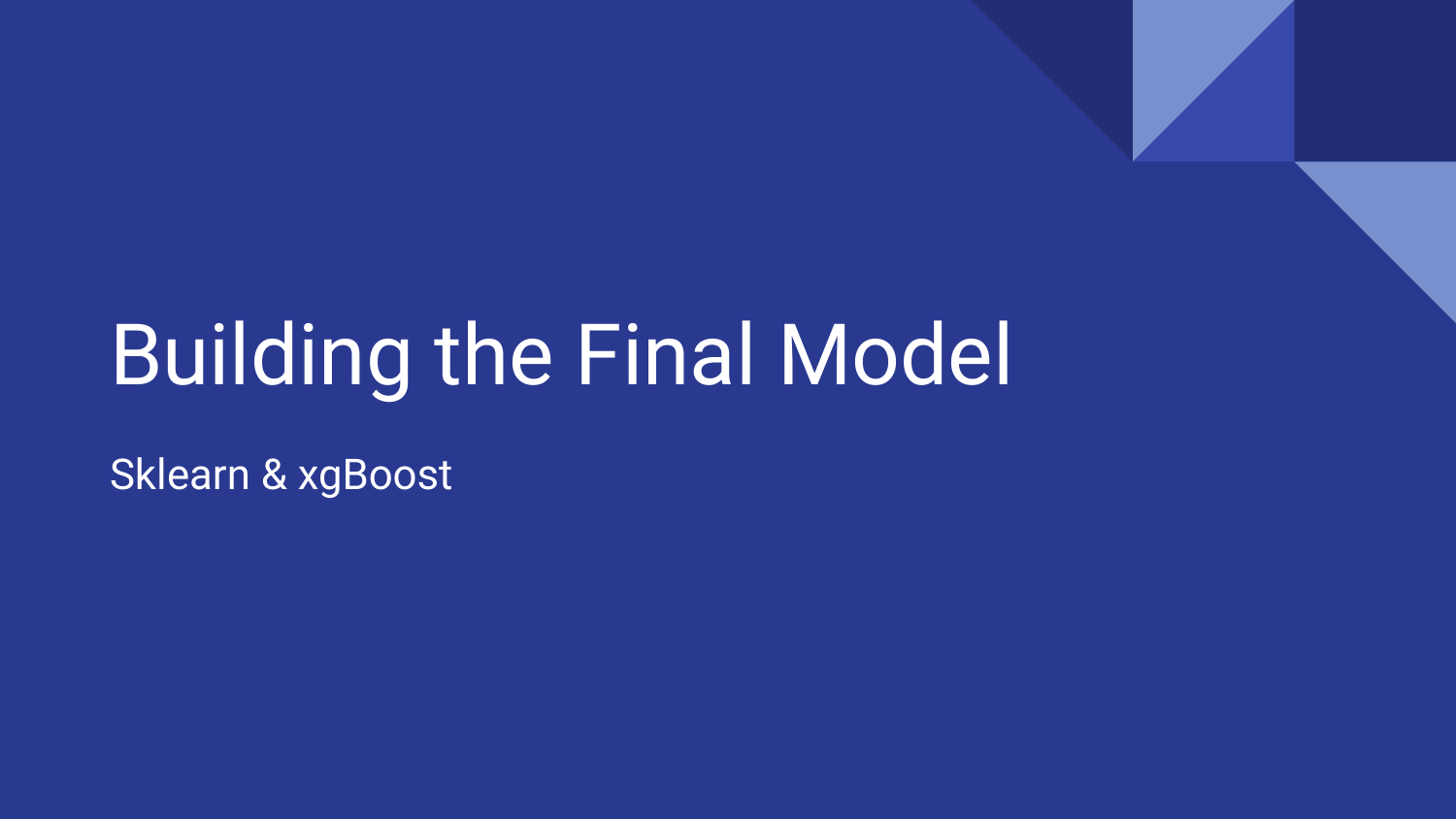

# Building the Final Model
Sklearn & xgBoost